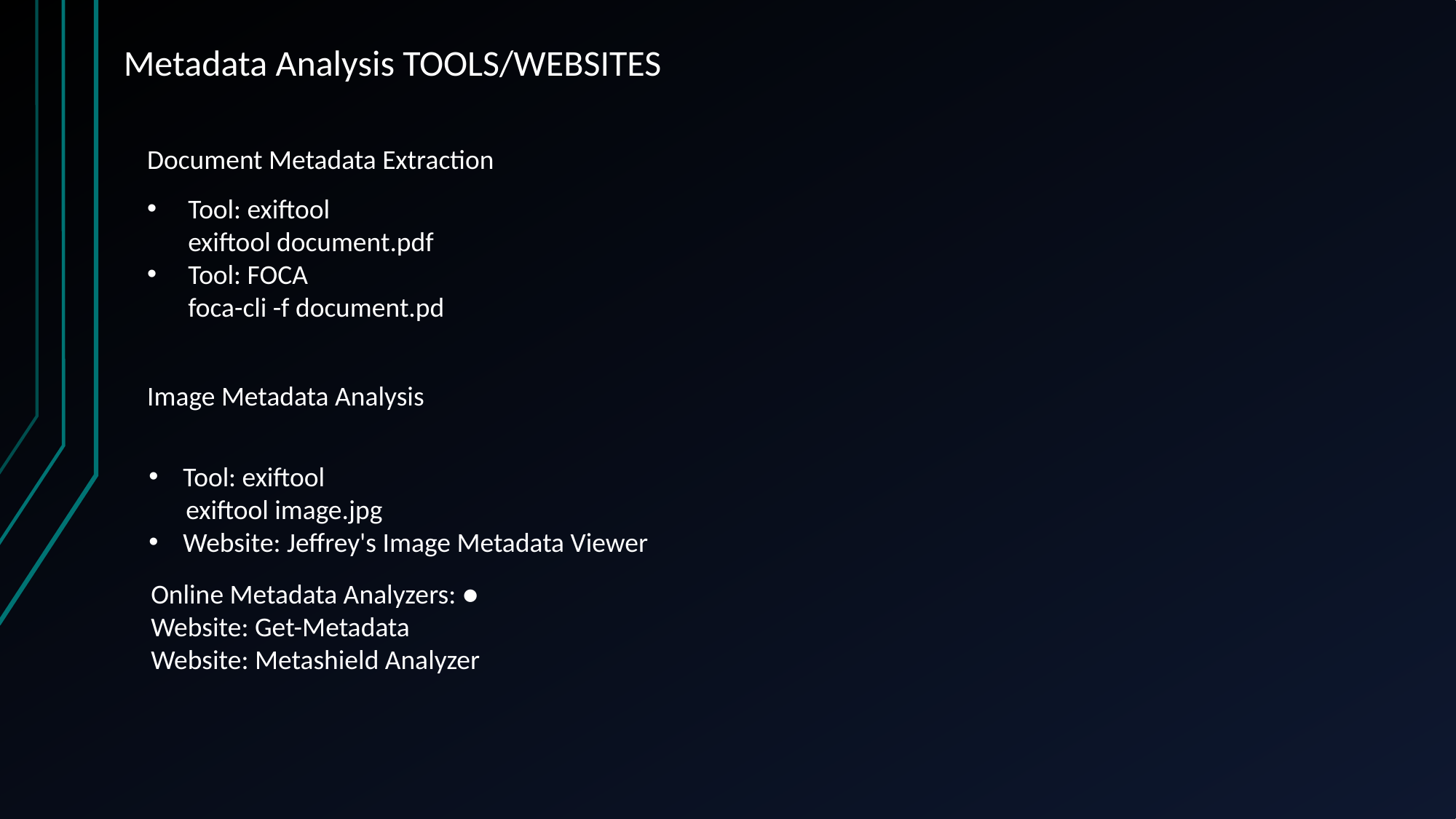

# Metadata Analysis TOOLS/WEBSITES
Document Metadata Extraction
Tool: exiftool
exiftool document.pdf
Tool: FOCA
foca-cli -f document.pd
Image Metadata Analysis
Tool: exiftool
      exiftool image.jpg
Website: Jeffrey's Image Metadata Viewer
Online Metadata Analyzers: ●
Website: Get-Metadata
Website: Metashield Analyzer